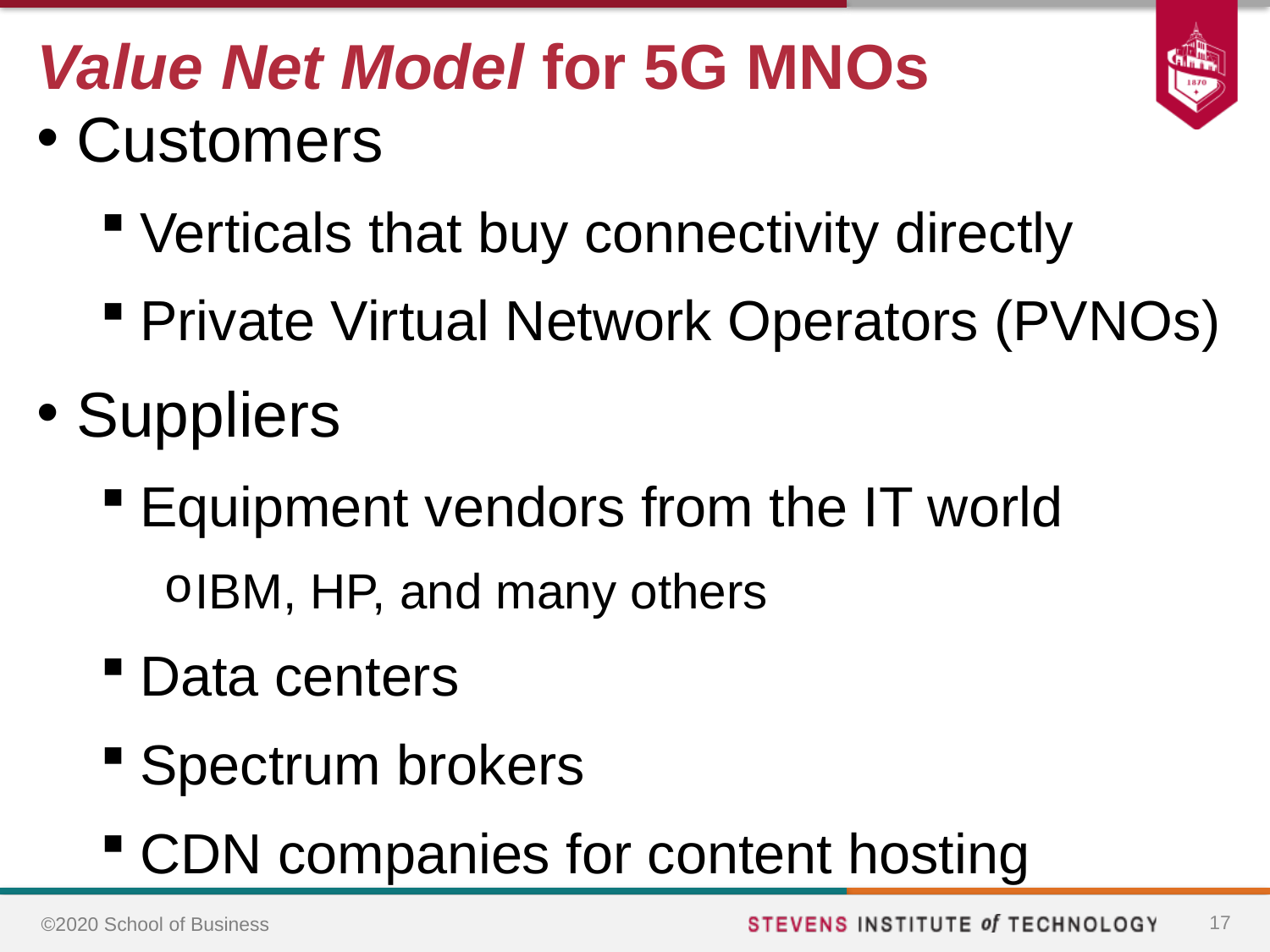

# Value Net Model for 5G MNOs
Customers
Verticals that buy connectivity directly
Private Virtual Network Operators (PVNOs)
Suppliers
Equipment vendors from the IT world
IBM, HP, and many others
Data centers
Spectrum brokers
CDN companies for content hosting

17